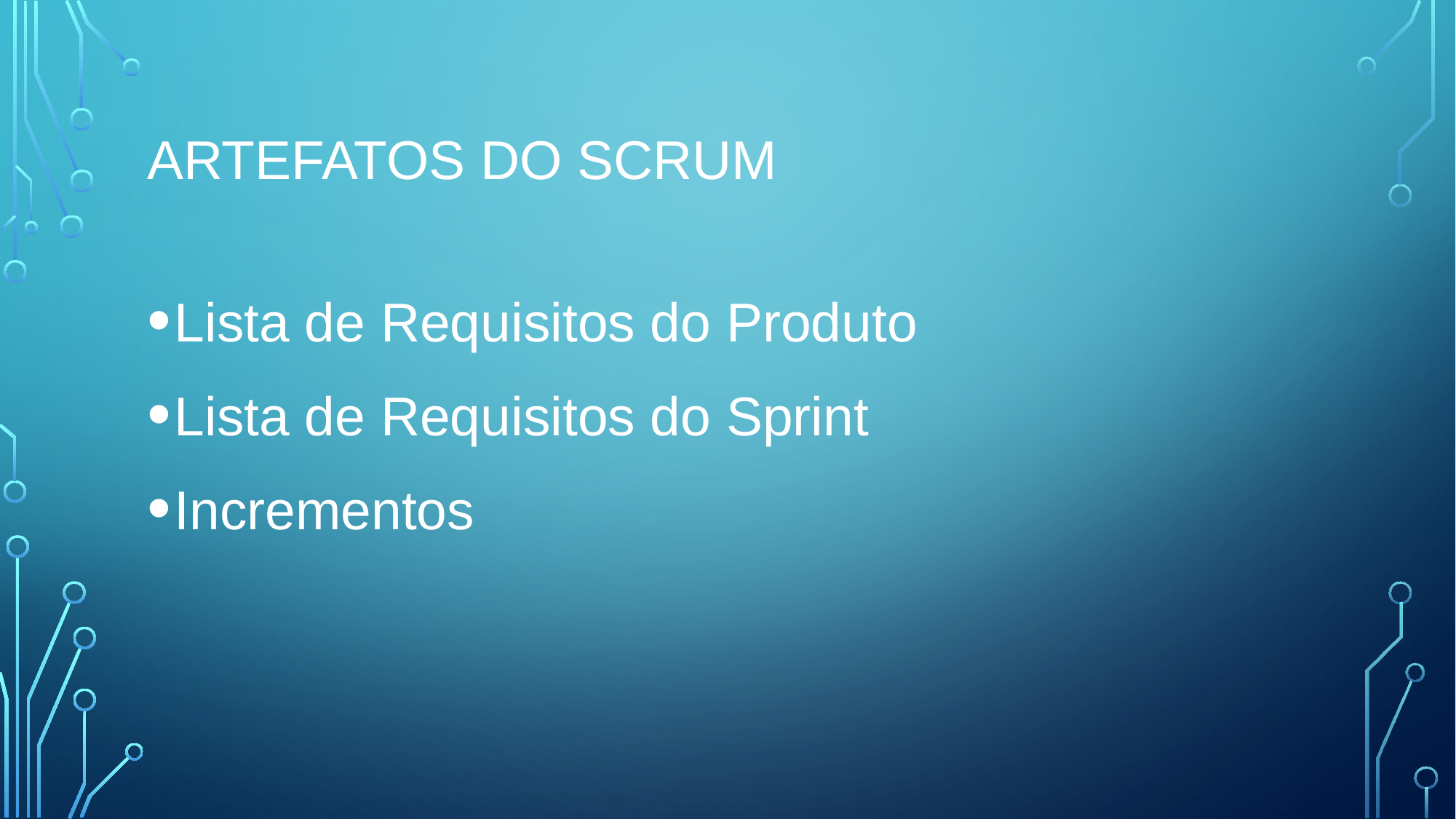

# ARtefatos do Scrum
Lista de Requisitos do Produto
Lista de Requisitos do Sprint
Incrementos